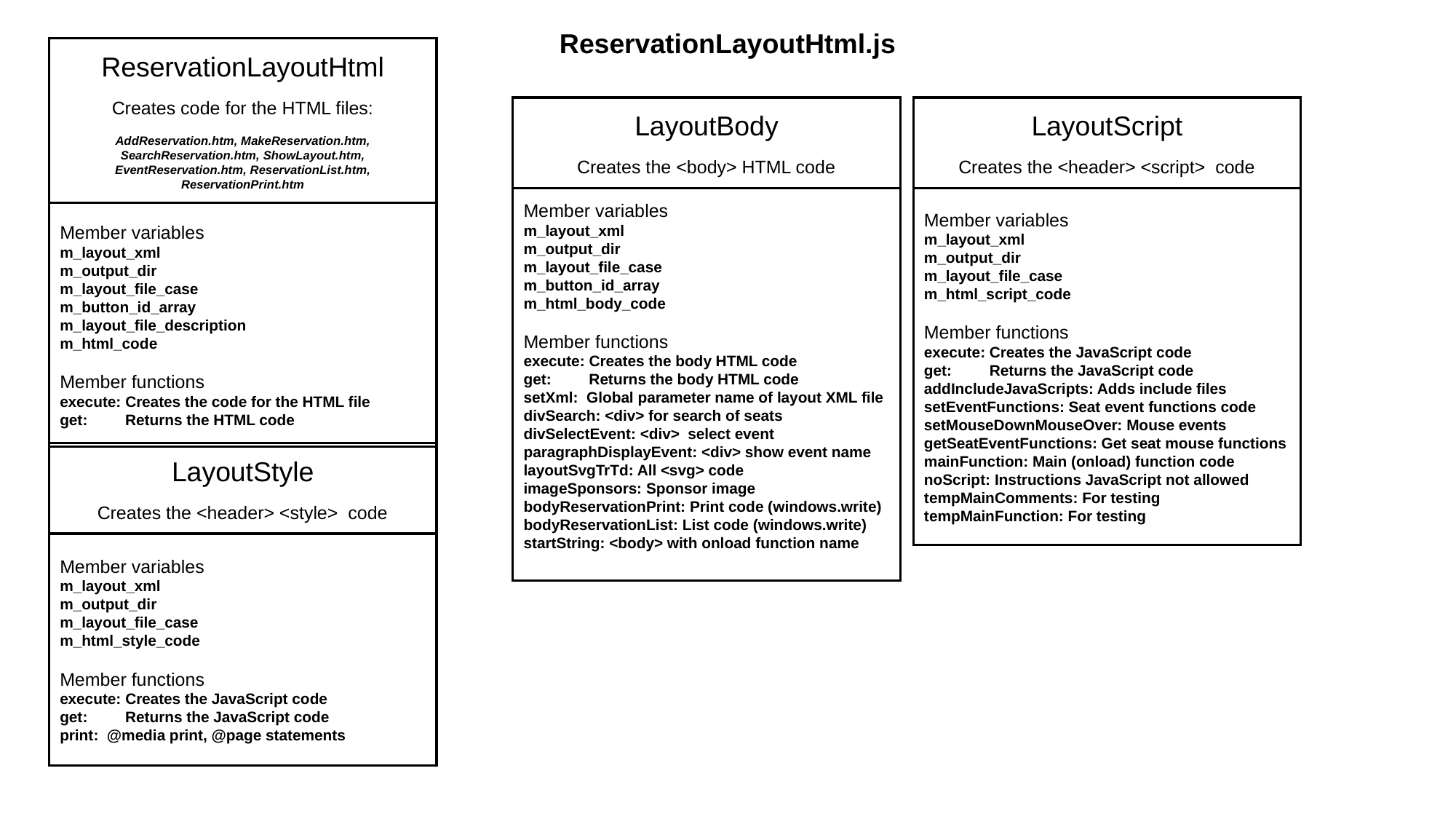

ReservationLayoutHtml.js
ReservationLayoutHtml

Creates code for the HTML files:

AddReservation.htm, MakeReservation.htm, SearchReservation.htm, ShowLayout.htm, EventReservation.htm, ReservationList.htm, ReservationPrint.htm
LayoutBody

Creates the <body> HTML code
LayoutScript

Creates the <header> <script>  code
Member variables
m_layout_xml
m_output_dir
m_layout_file_case
m_button_id_array
m_html_body_code

Member functions
execute: Creates the body HTML code
get:         Returns the body HTML code
setXml:  Global parameter name of layout XML file
divSearch: <div> for search of seats
divSelectEvent: <div>  select event
paragraphDisplayEvent: <div> show event name
layoutSvgTrTd: All <svg> code
imageSponsors: Sponsor image
bodyReservationPrint: Print code (windows.write)
bodyReservationList: List code (windows.write)
startString: <body> with onload function name

Member variables
m_layout_xml
m_output_dir
m_layout_file_case
m_html_script_code

Member functions
execute: Creates the JavaScript code
get:         Returns the JavaScript code
addIncludeJavaScripts: Adds include files
setEventFunctions: Seat event functions code
setMouseDownMouseOver: Mouse events
getSeatEventFunctions: Get seat mouse functions
mainFunction: Main (onload) function code
noScript: Instructions JavaScript not allowed
tempMainComments: For testing
tempMainFunction: For testing
Member variables
m_layout_xml
m_output_dir
m_layout_file_case
m_button_id_array
m_layout_file_description
m_html_code

Member functions
execute: Creates the code for the HTML file
get:         Returns the HTML code
LayoutStyle

Creates the <header> <style>  code
Member variables
m_layout_xml
m_output_dir
m_layout_file_case
m_html_style_code

Member functions
execute: Creates the JavaScript code
get:         Returns the JavaScript code
print:  @media print, @page statements